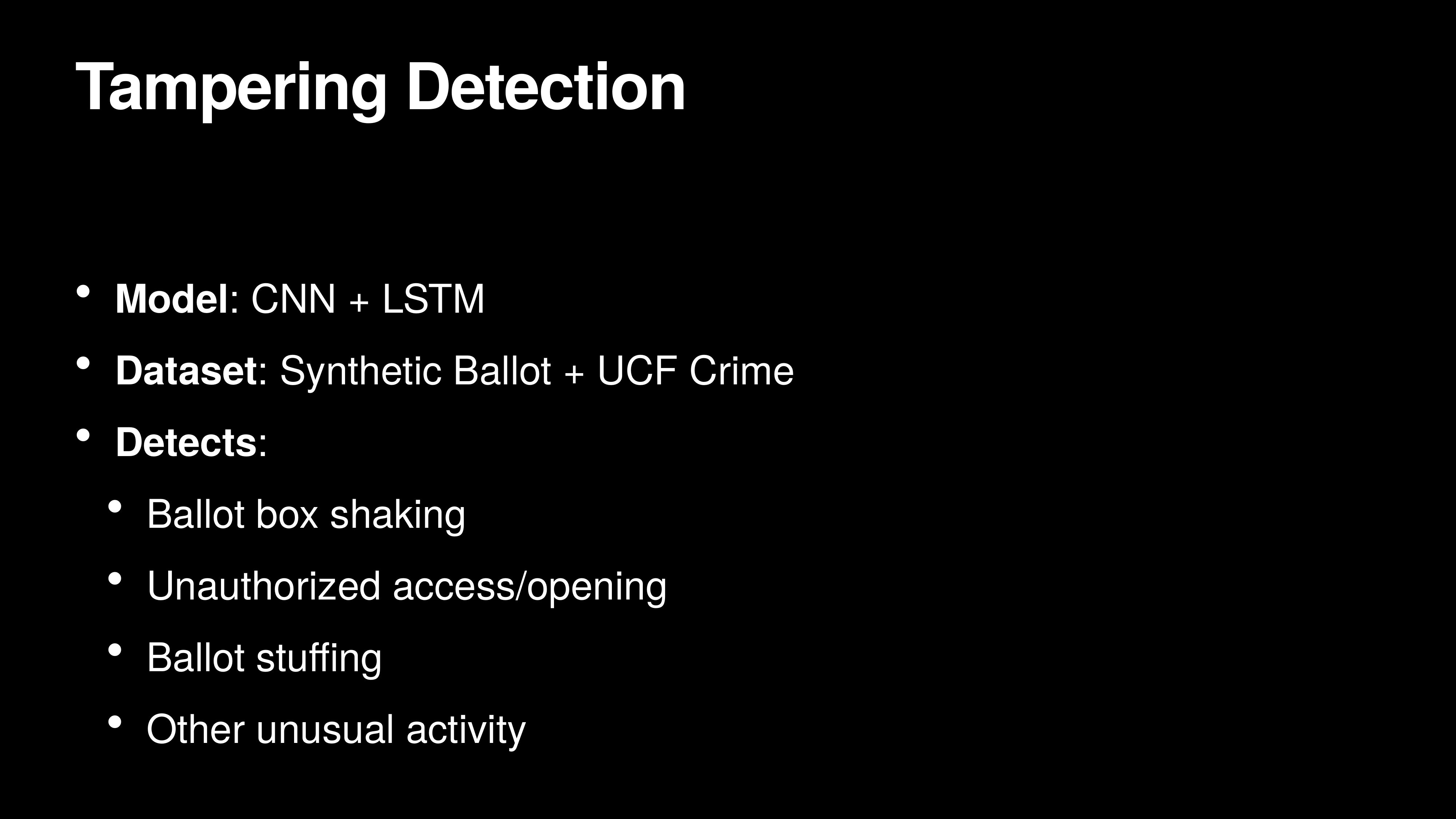

# Tampering Detection
	Model: CNN + LSTM
	Dataset: Synthetic Ballot + UCF Crime
	Detects:
	Ballot box shaking
	Unauthorized access/opening
	Ballot stuffing
	Other unusual activity